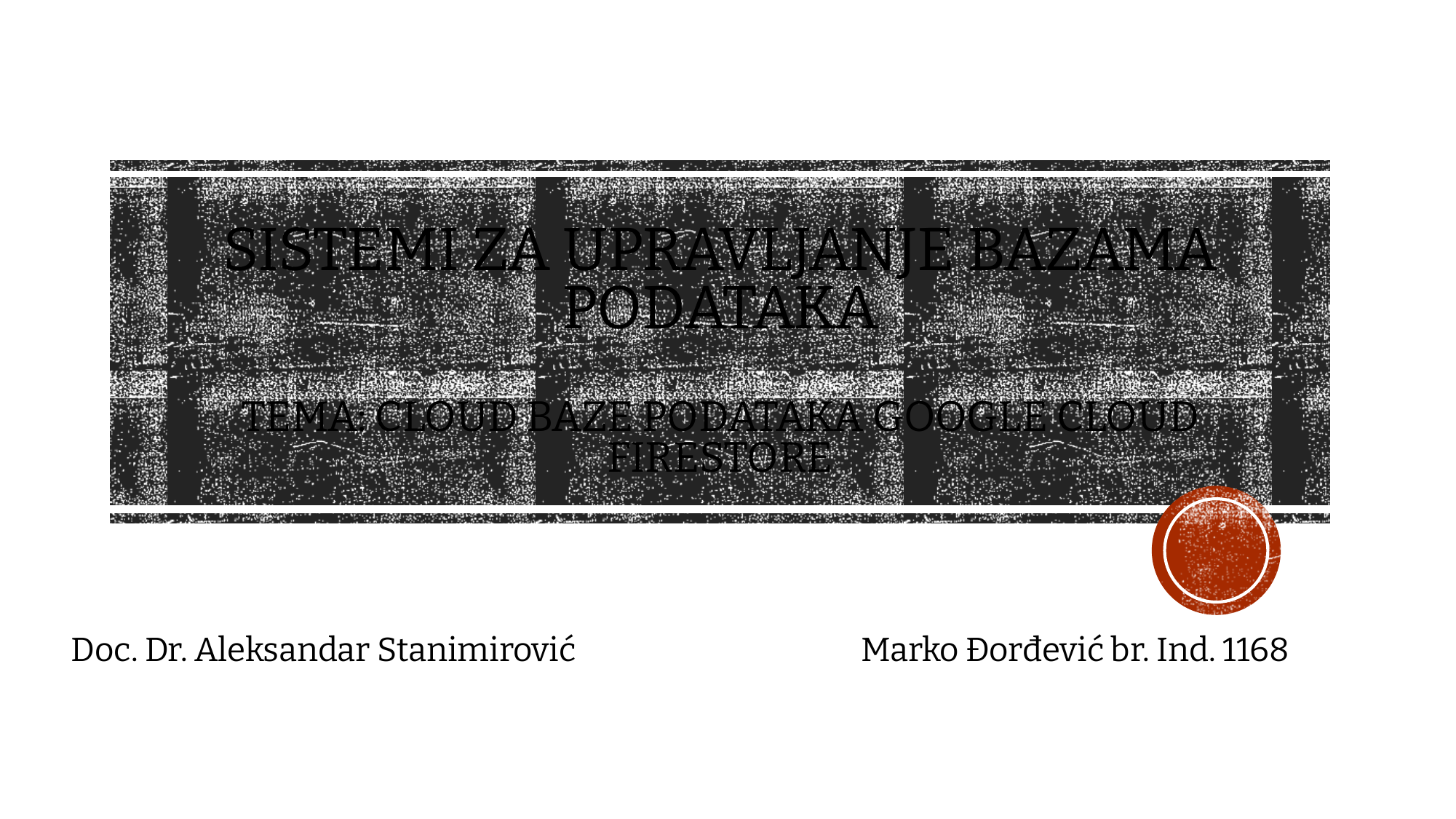

# Sistemi za upravljanje bazama podataka Tema: Cloud baze podataka Google Cloud Firestore
Doc. Dr. Aleksandar Stanimirović
Marko Đorđević br. Ind. 1168